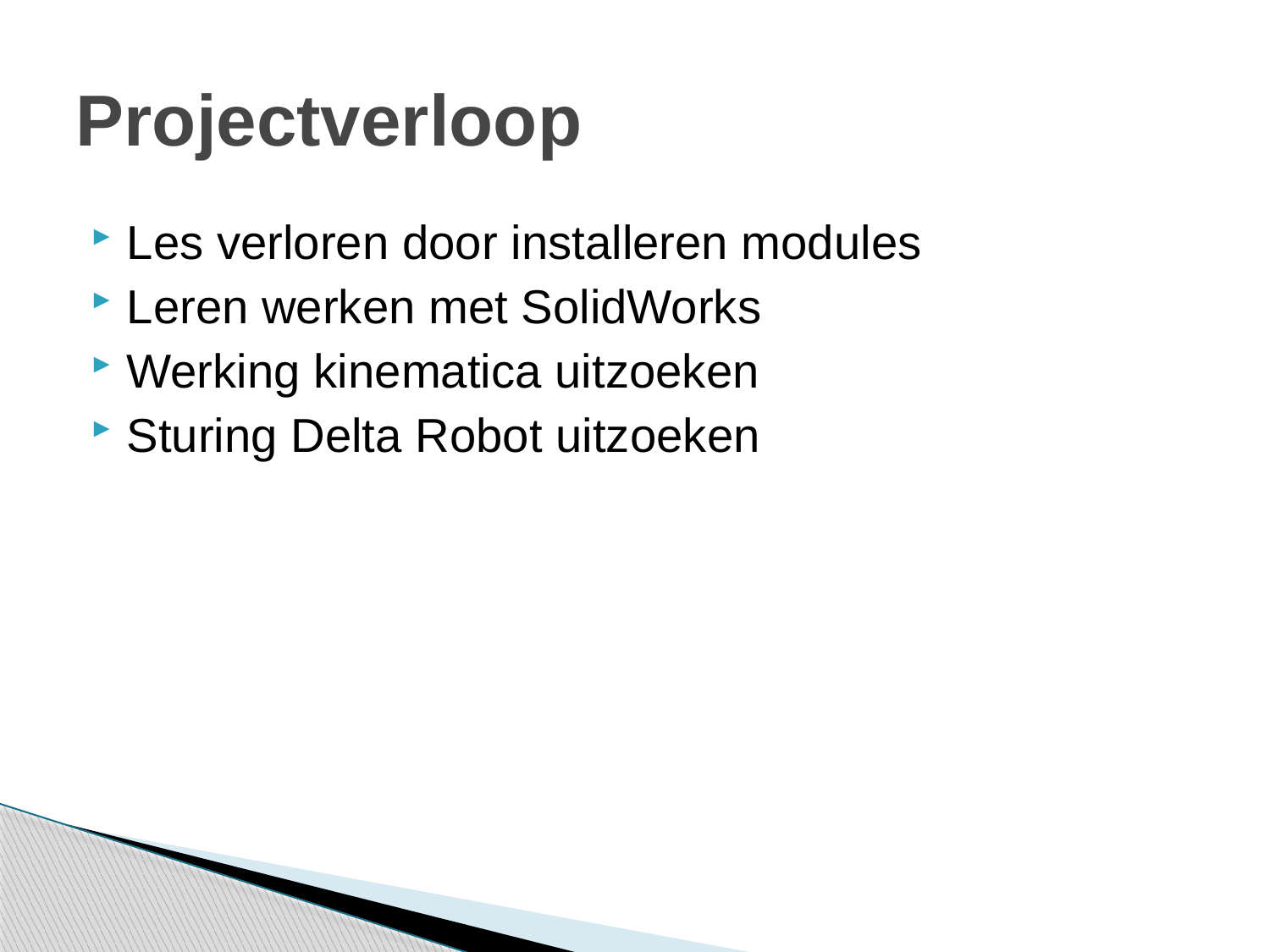

# Projectverloop
Les verloren door installeren modules
Leren werken met SolidWorks
Werking kinematica uitzoeken
Sturing Delta Robot uitzoeken